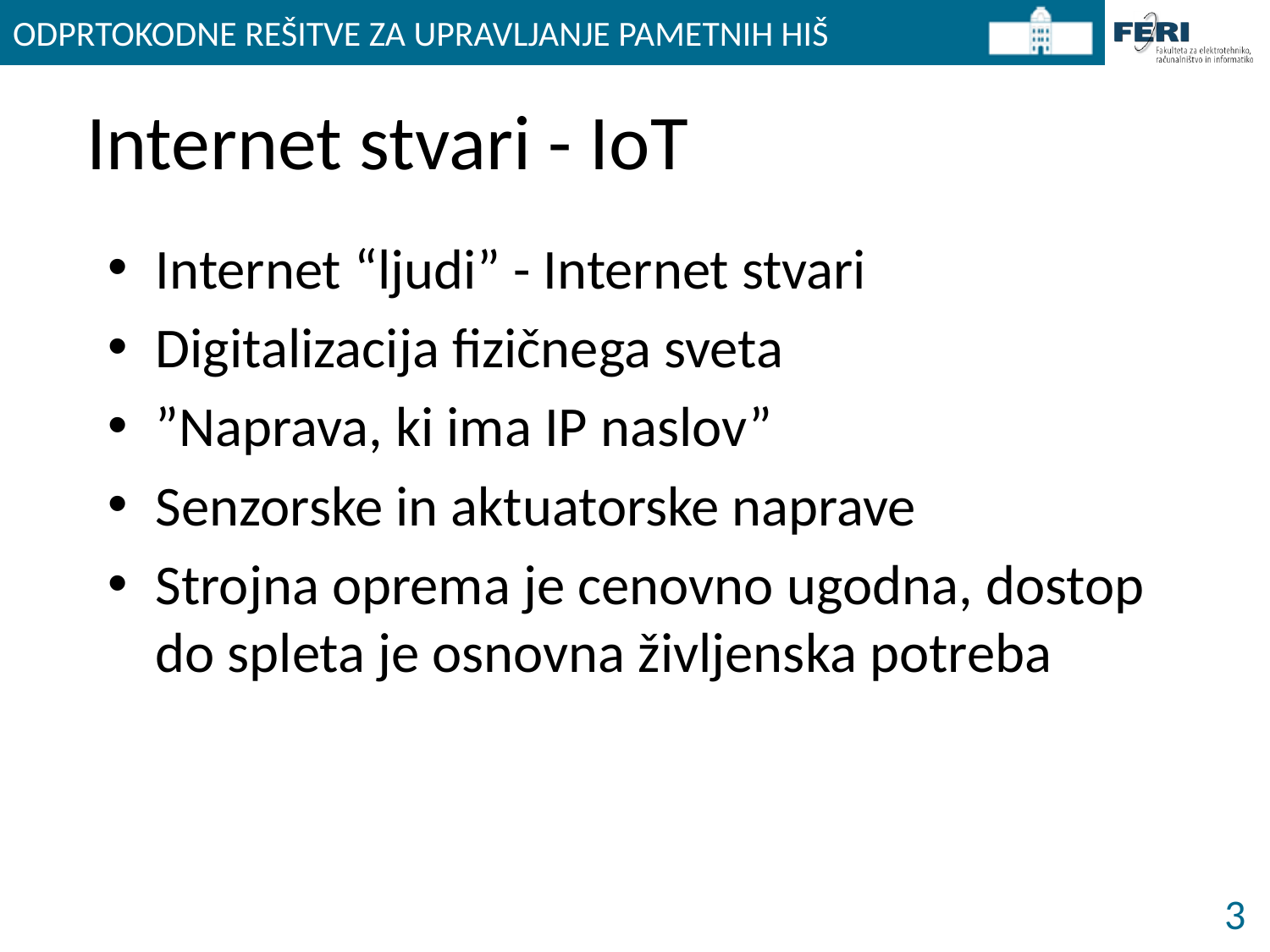

ODPRTOKODNE REŠITVE ZA UPRAVLJANJE PAMETNIH HIŠ
# Internet stvari - IoT
Internet “ljudi” - Internet stvari
Digitalizacija fizičnega sveta
”Naprava, ki ima IP naslov”
Senzorske in aktuatorske naprave
Strojna oprema je cenovno ugodna, dostop do spleta je osnovna življenska potreba
3